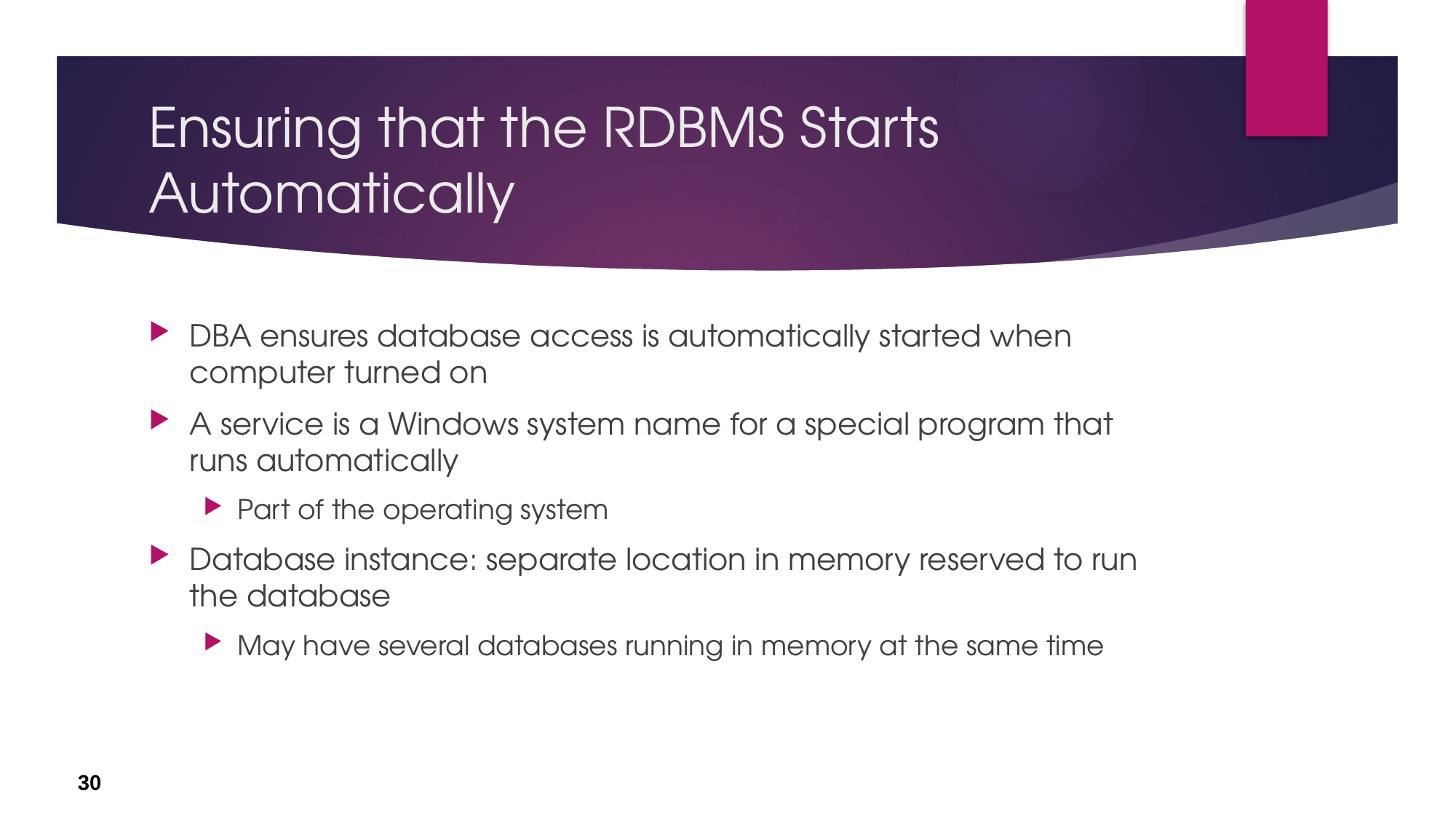

# Ensuring that the RDBMS Starts Automatically
DBA ensures database access is automatically started when computer turned on
A service is a Windows system name for a special program that runs automatically
Part of the operating system
Database instance: separate location in memory reserved to run the database
May have several databases running in memory at the same time
30